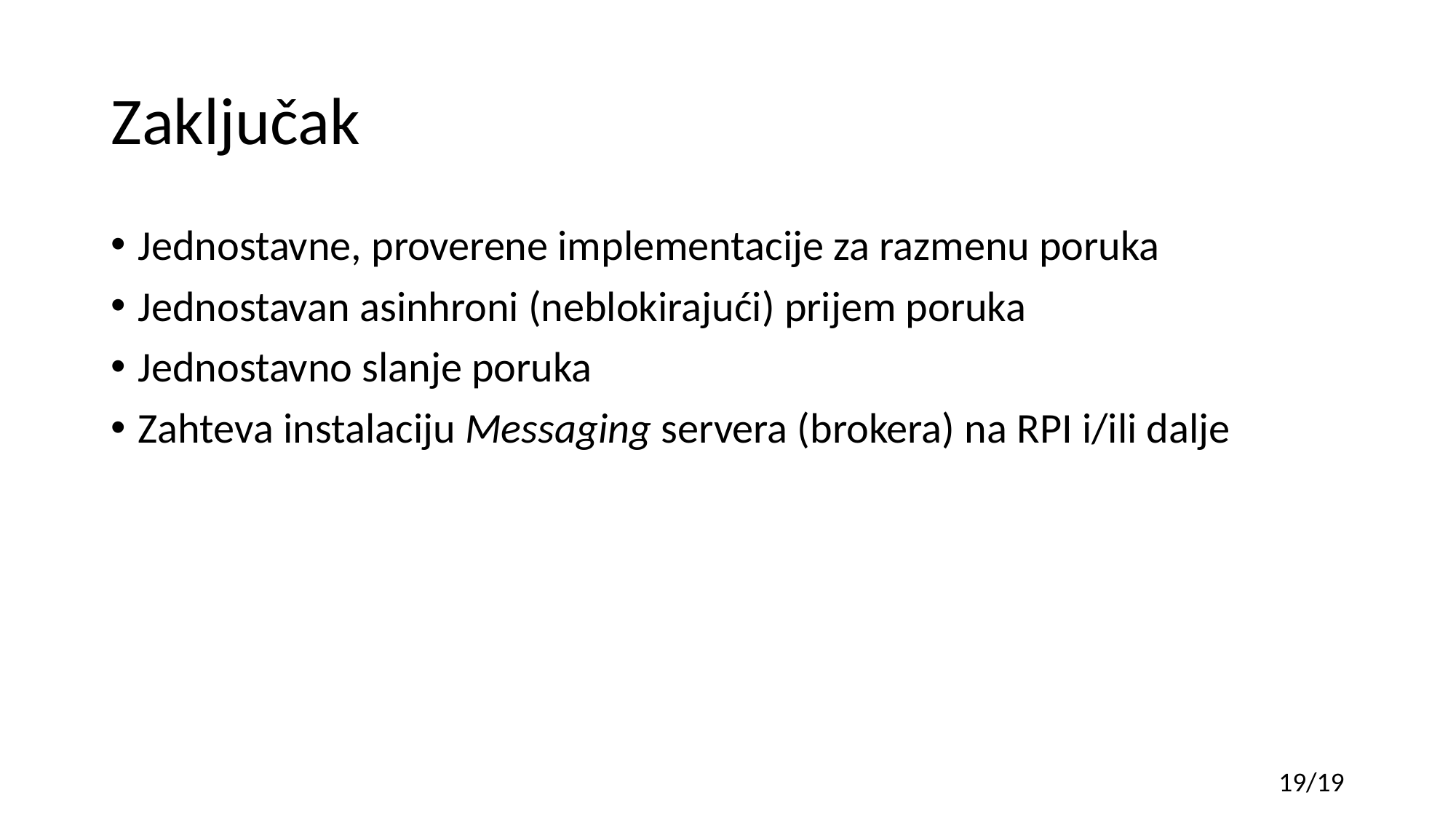

# Zaključak
Jednostavne, proverene implementacije za razmenu poruka
Jednostavan asinhroni (neblokirajući) prijem poruka
Jednostavno slanje poruka
Zahteva instalaciju Messaging servera (brokera) na RPI i/ili dalje